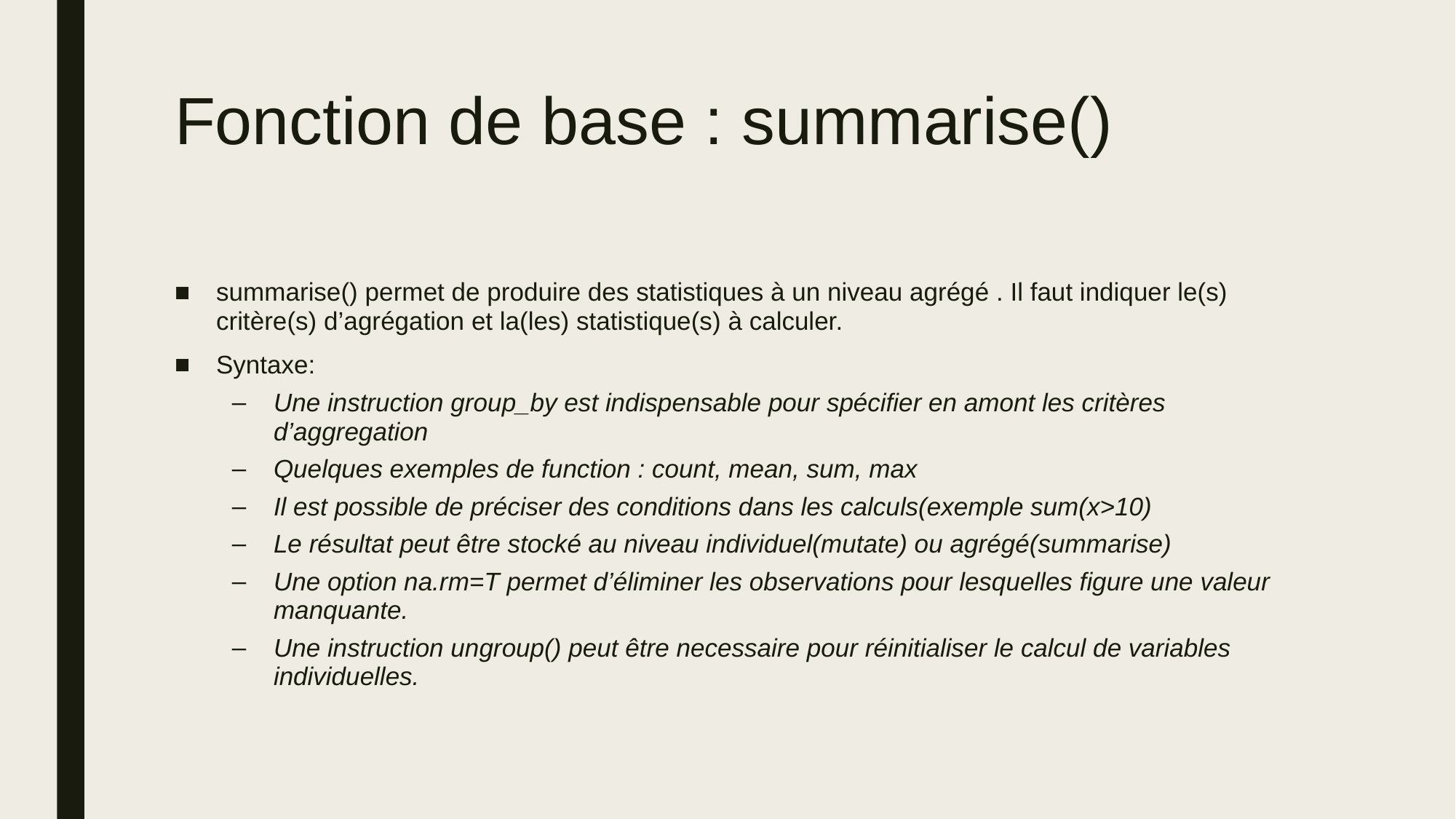

# Fonction de base : summarise()
summarise() permet de produire des statistiques à un niveau agrégé . Il faut indiquer le(s) critère(s) d’agrégation et la(les) statistique(s) à calculer.
Syntaxe:
Une instruction group_by est indispensable pour spécifier en amont les critères d’aggregation
Quelques exemples de function : count, mean, sum, max
Il est possible de préciser des conditions dans les calculs(exemple sum(x>10)
Le résultat peut être stocké au niveau individuel(mutate) ou agrégé(summarise)
Une option na.rm=T permet d’éliminer les observations pour lesquelles figure une valeur manquante.
Une instruction ungroup() peut être necessaire pour réinitialiser le calcul de variables individuelles.